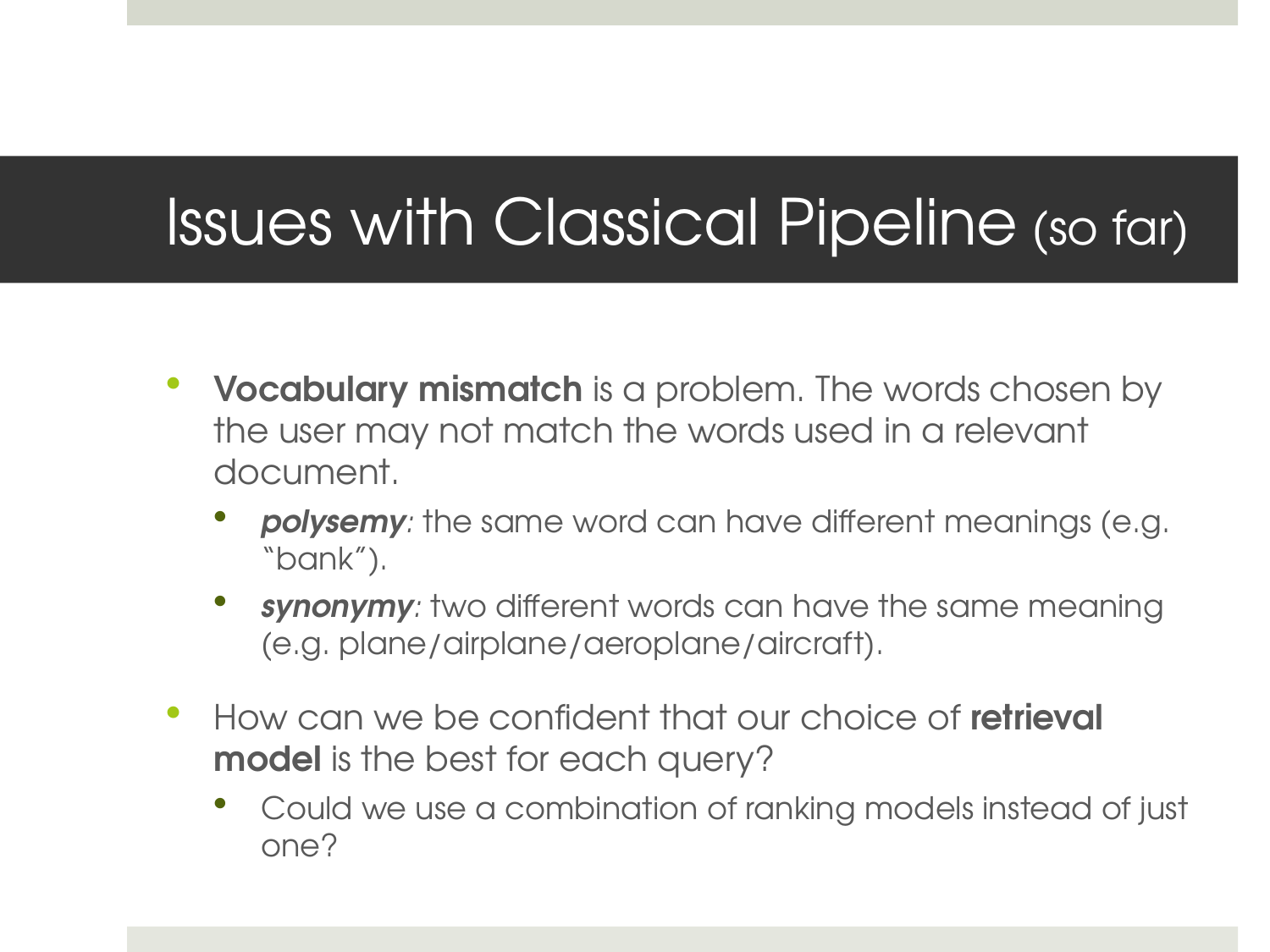

# Issues with Classical Pipeline (so far)
Vocabulary mismatch is a problem. The words chosen by the user may not match the words used in a relevant document.
polysemy: the same word can have different meanings (e.g. “bank”).
synonymy: two different words can have the same meaning (e.g. plane/airplane/aeroplane/aircraft).
How can we be confident that our choice of retrieval model is the best for each query?
Could we use a combination of ranking models instead of just one?